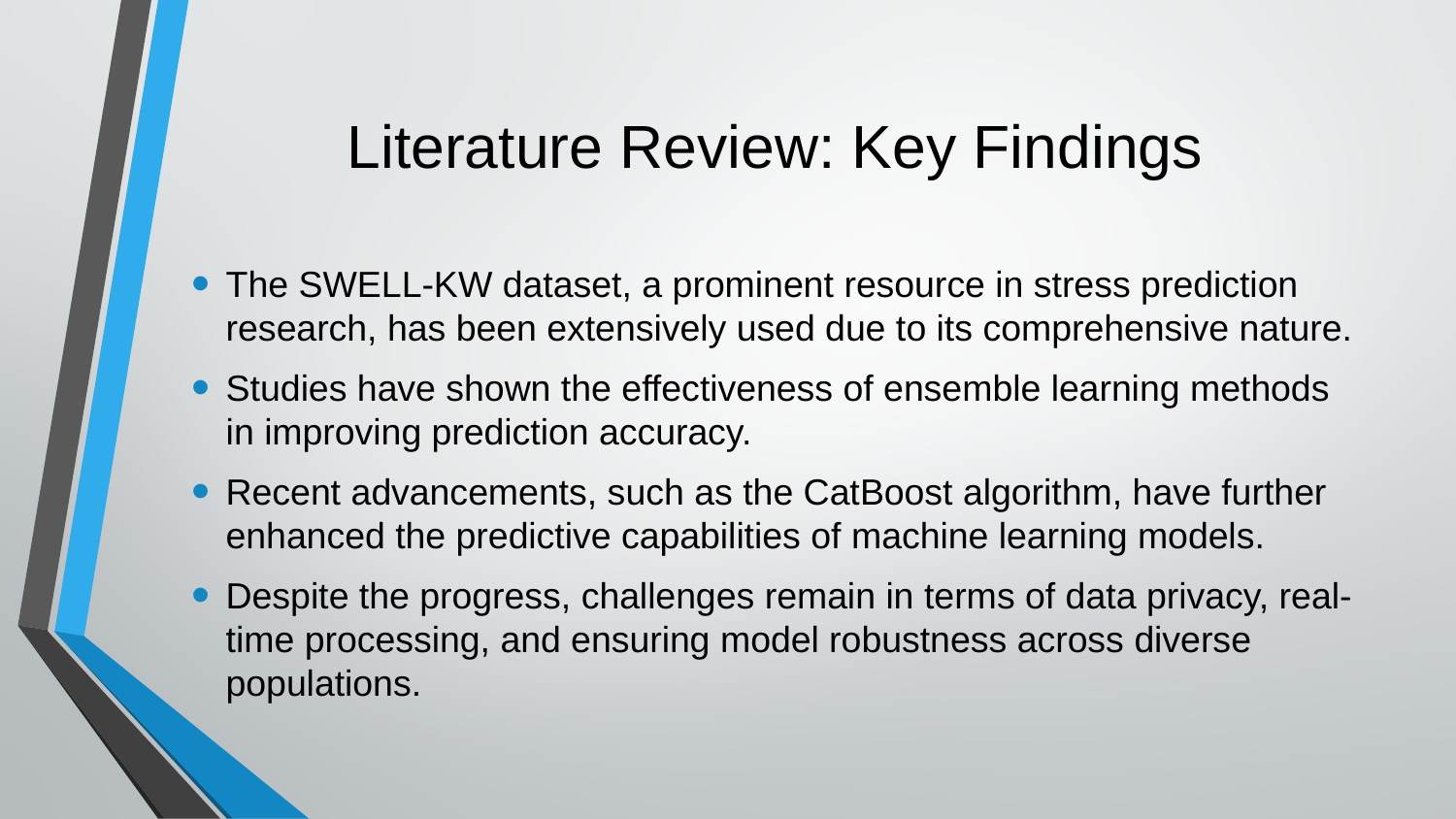

# Literature Review: Key Findings
The SWELL-KW dataset, a prominent resource in stress prediction research, has been extensively used due to its comprehensive nature.
Studies have shown the effectiveness of ensemble learning methods in improving prediction accuracy.
Recent advancements, such as the CatBoost algorithm, have further enhanced the predictive capabilities of machine learning models.
Despite the progress, challenges remain in terms of data privacy, real-time processing, and ensuring model robustness across diverse populations.